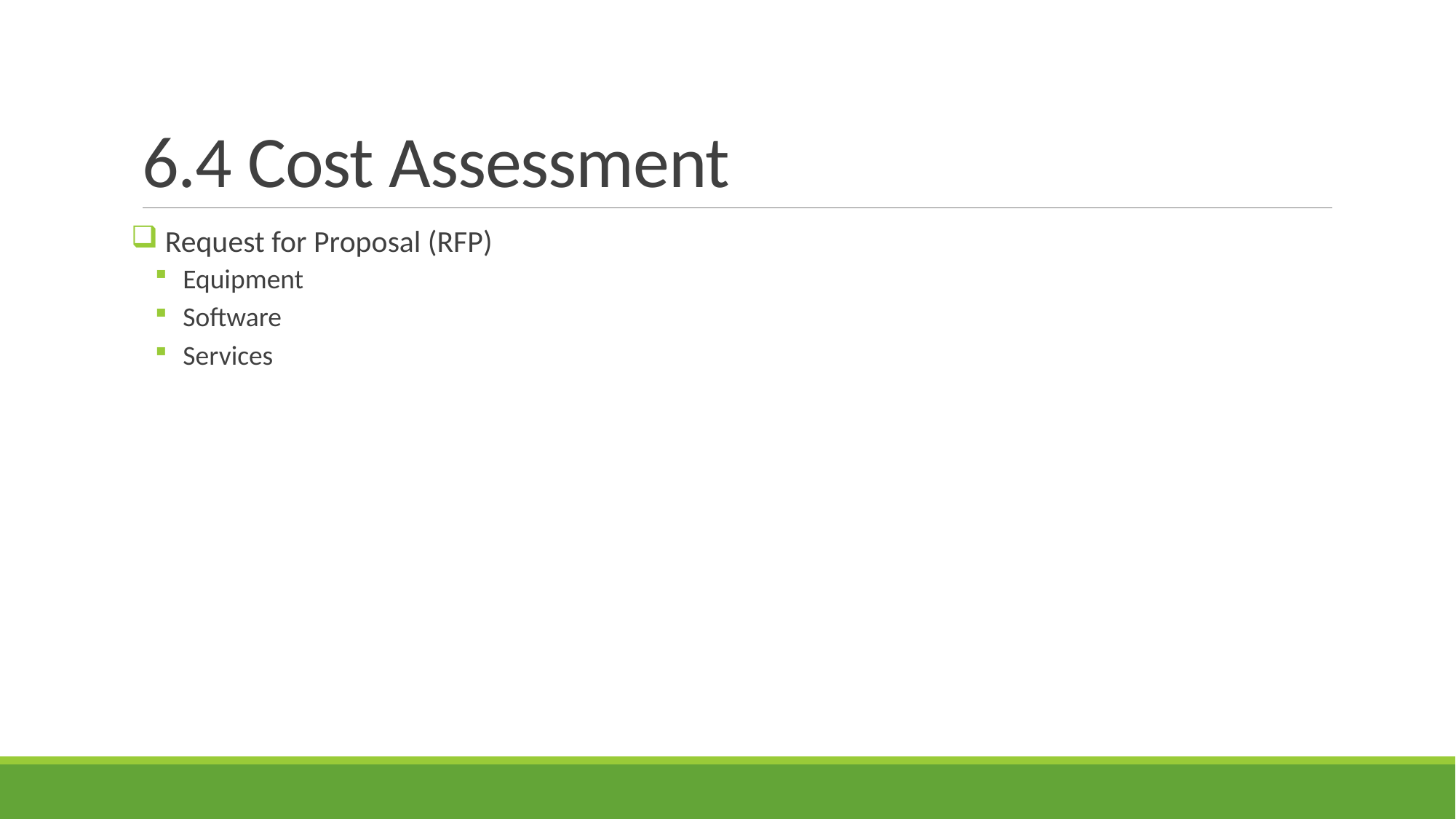

# 6.4 Cost Assessment
 Request for Proposal (RFP)
 Equipment
 Software
 Services